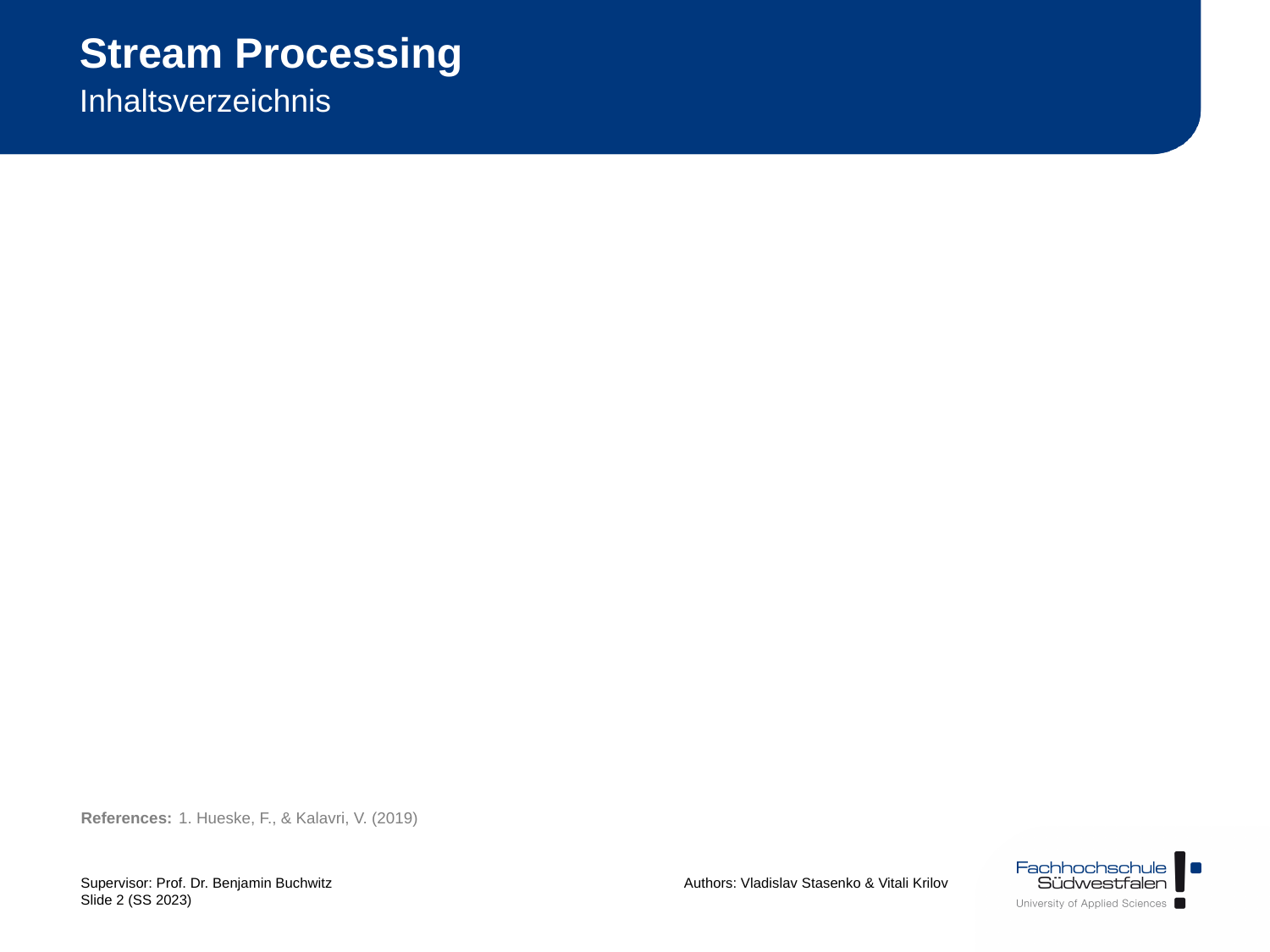

# Stream Processing
Inhaltsverzeichnis

1. Hueske, F., & Kalavri, V. (2019)